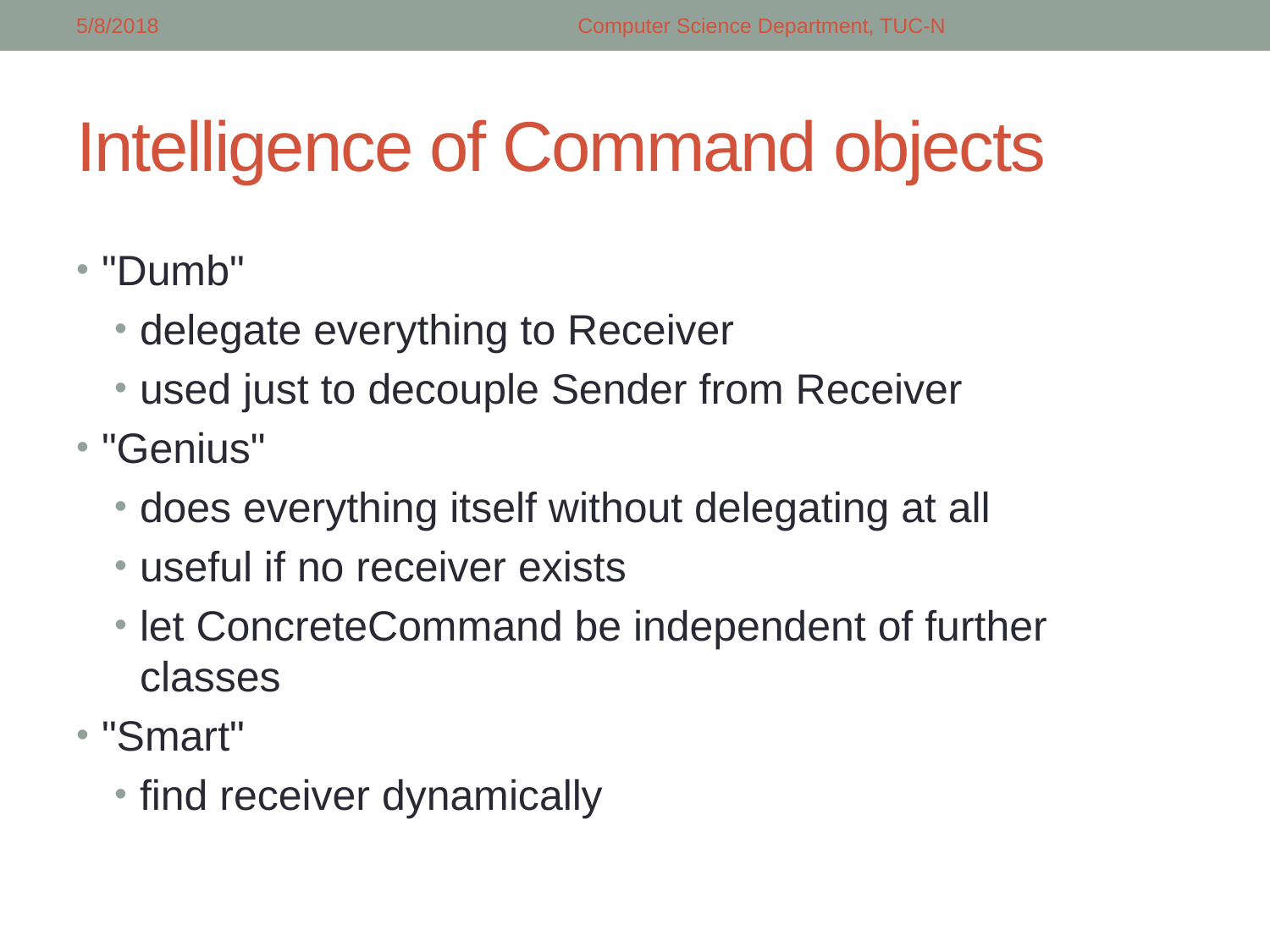

5/8/2018
Computer Science Department, TUC-N
# Intelligence of Command objects
"Dumb"
delegate everything to Receiver
used just to decouple Sender from Receiver
"Genius"
does everything itself without delegating at all
useful if no receiver exists
let ConcreteCommand be independent of further classes
"Smart"
find receiver dynamically